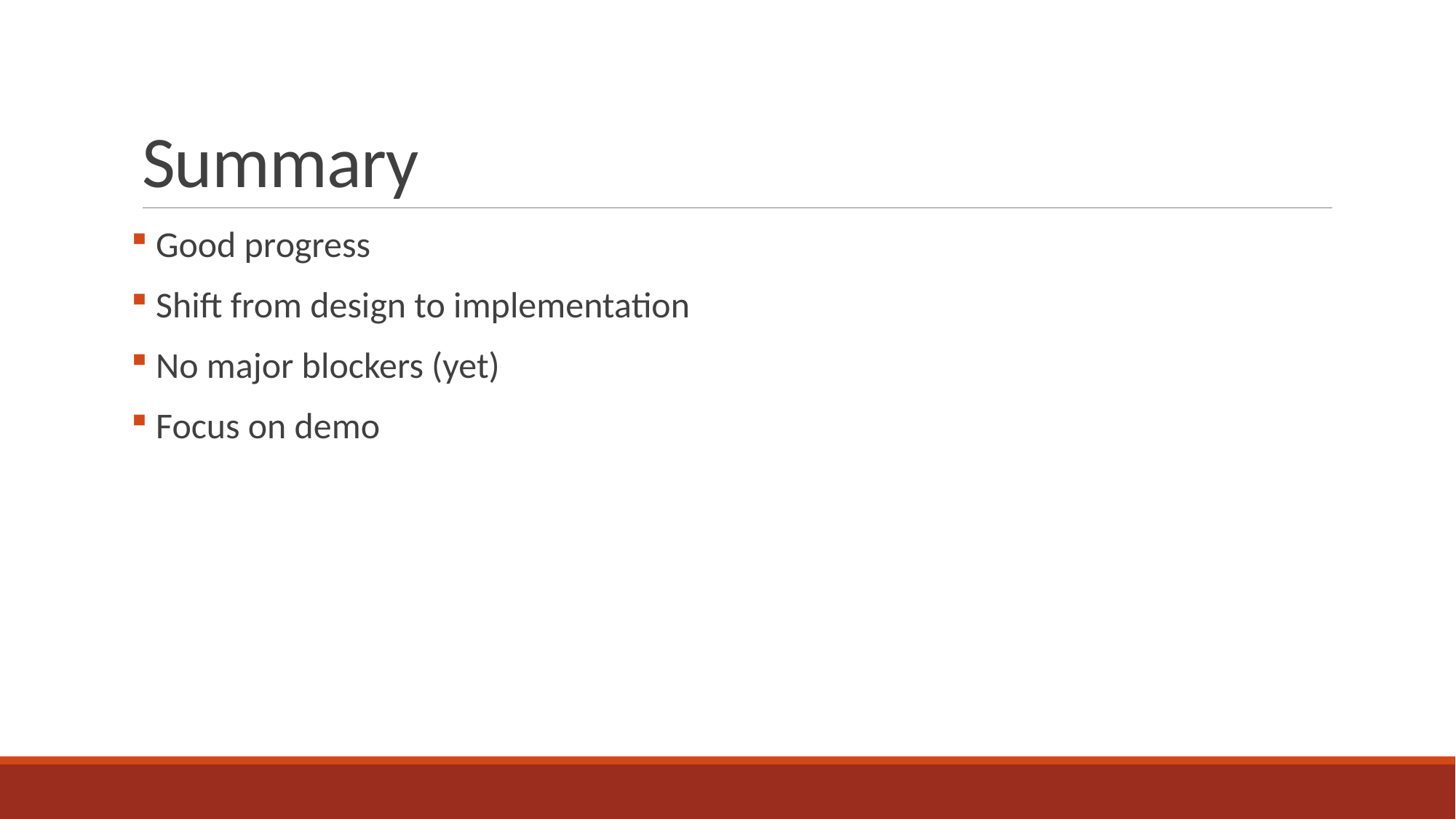

# Summary
 Good progress
 Shift from design to implementation
 No major blockers (yet)
 Focus on demo